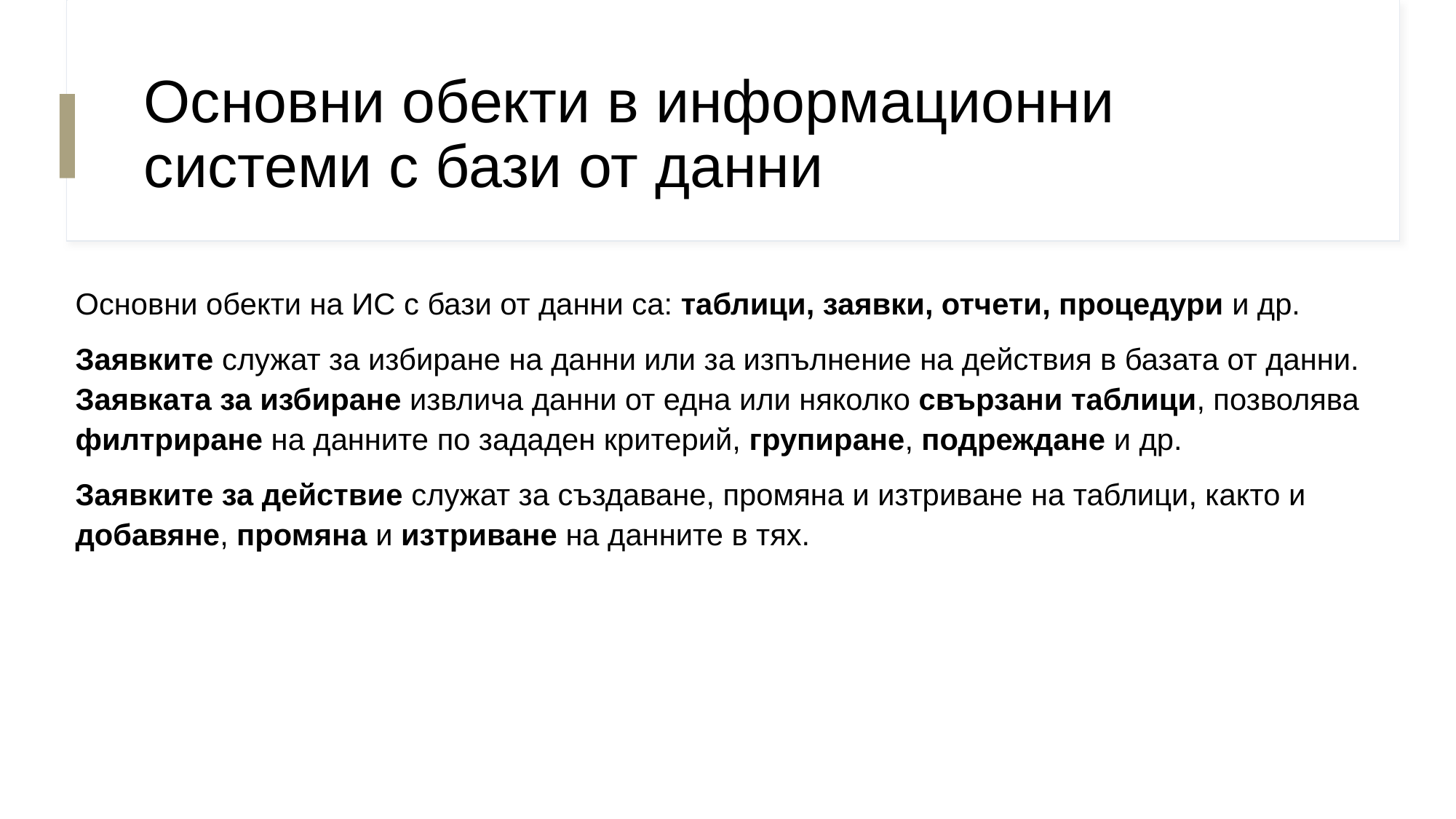

# Основни обекти в информационни системи с бази от данни
Основни обекти на ИС с бази от данни са: таблици, заявки, отчети, процедури и др.
Заявките служат за избиране на данни или за изпълнение на действия в базата от данни. Заявката за избиране извлича данни от една или няколко свързани таблици, позволява филтриране на данните по зададен критерий, групиране, подреждане и др.
Заявките за действие служат за създаване, промяна и изтриване на таблици, както и добавяне, промяна и изтриване на данните в тях.